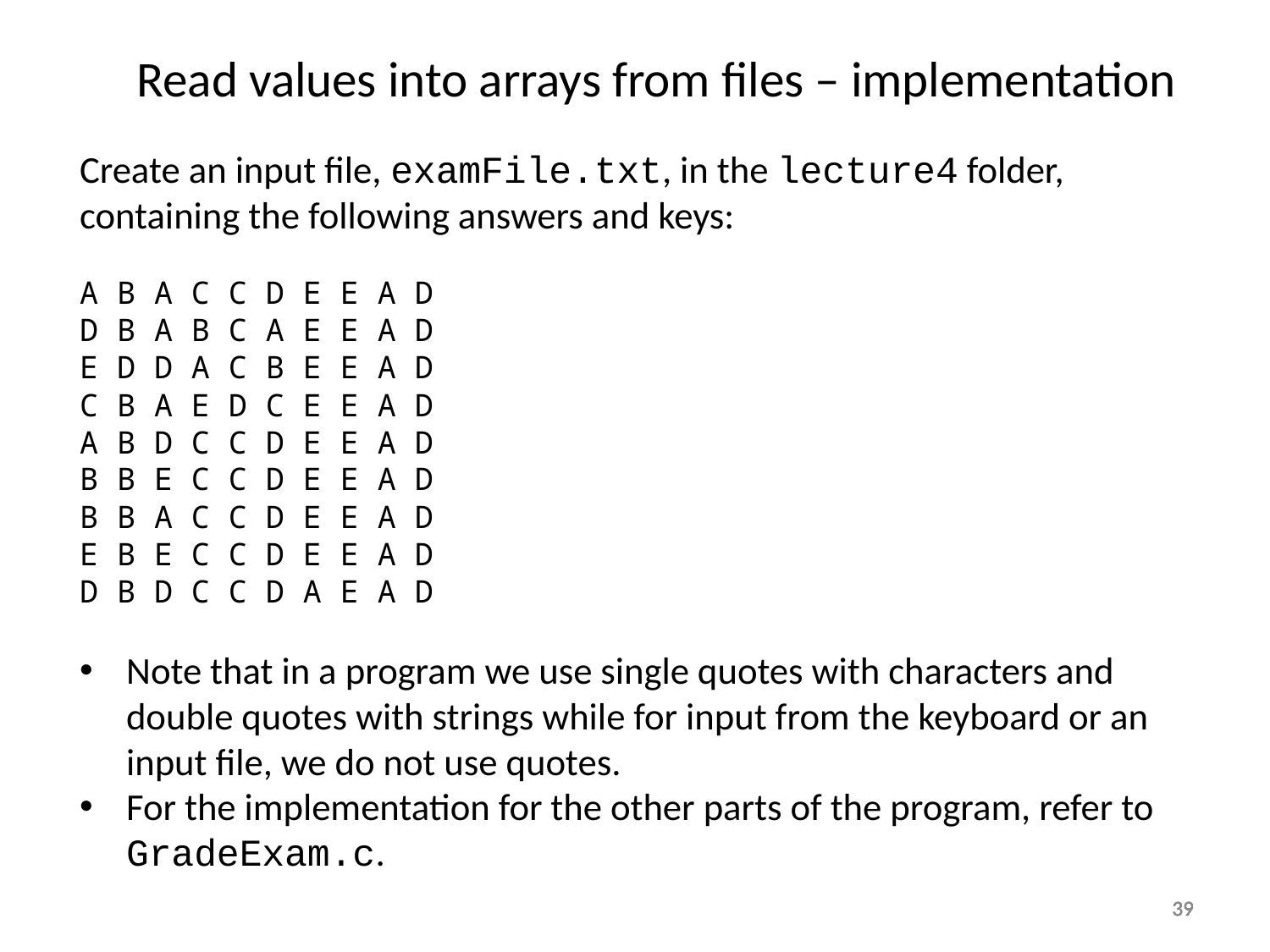

Read values into arrays from files – implementation
Create an input file, examFile.txt, in the lecture4 folder, containing the following answers and keys:

A B A C C D E E A D
D B A B C A E E A D
E D D A C B E E A D
C B A E D C E E A D
A B D C C D E E A D
B B E C C D E E A D
B B A C C D E E A D
E B E C C D E E A D
D B D C C D A E A D

Note that in a program we use single quotes with characters and double quotes with strings while for input from the keyboard or an input file, we do not use quotes.
For the implementation for the other parts of the program, refer to  GradeExam.c.

39
39
39
39
39
39
39
39